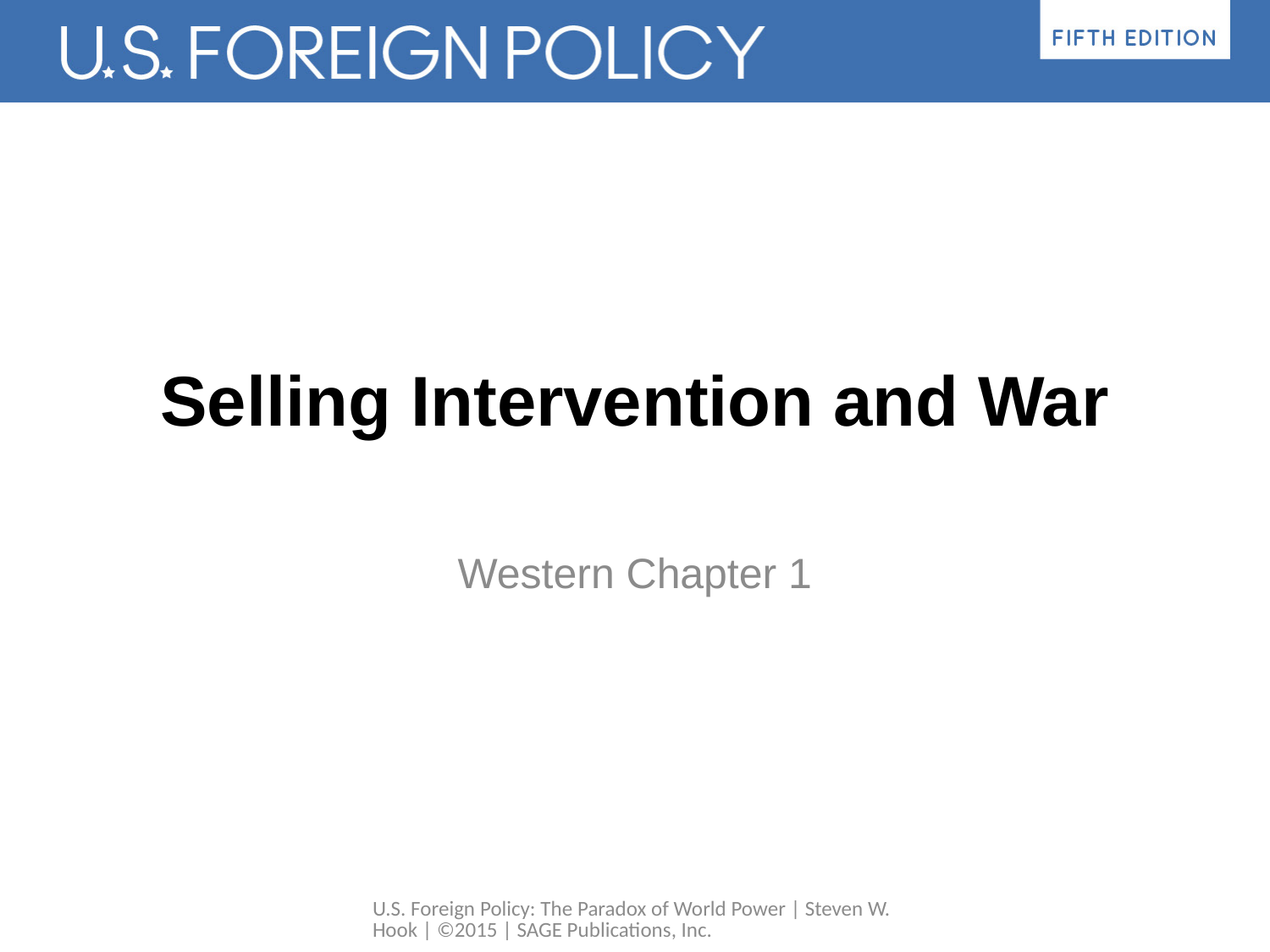

# Selling Intervention and War
Western Chapter 1
U.S. Foreign Policy: The Paradox of World Power | Steven W. Hook | ©2015 | SAGE Publications, Inc.